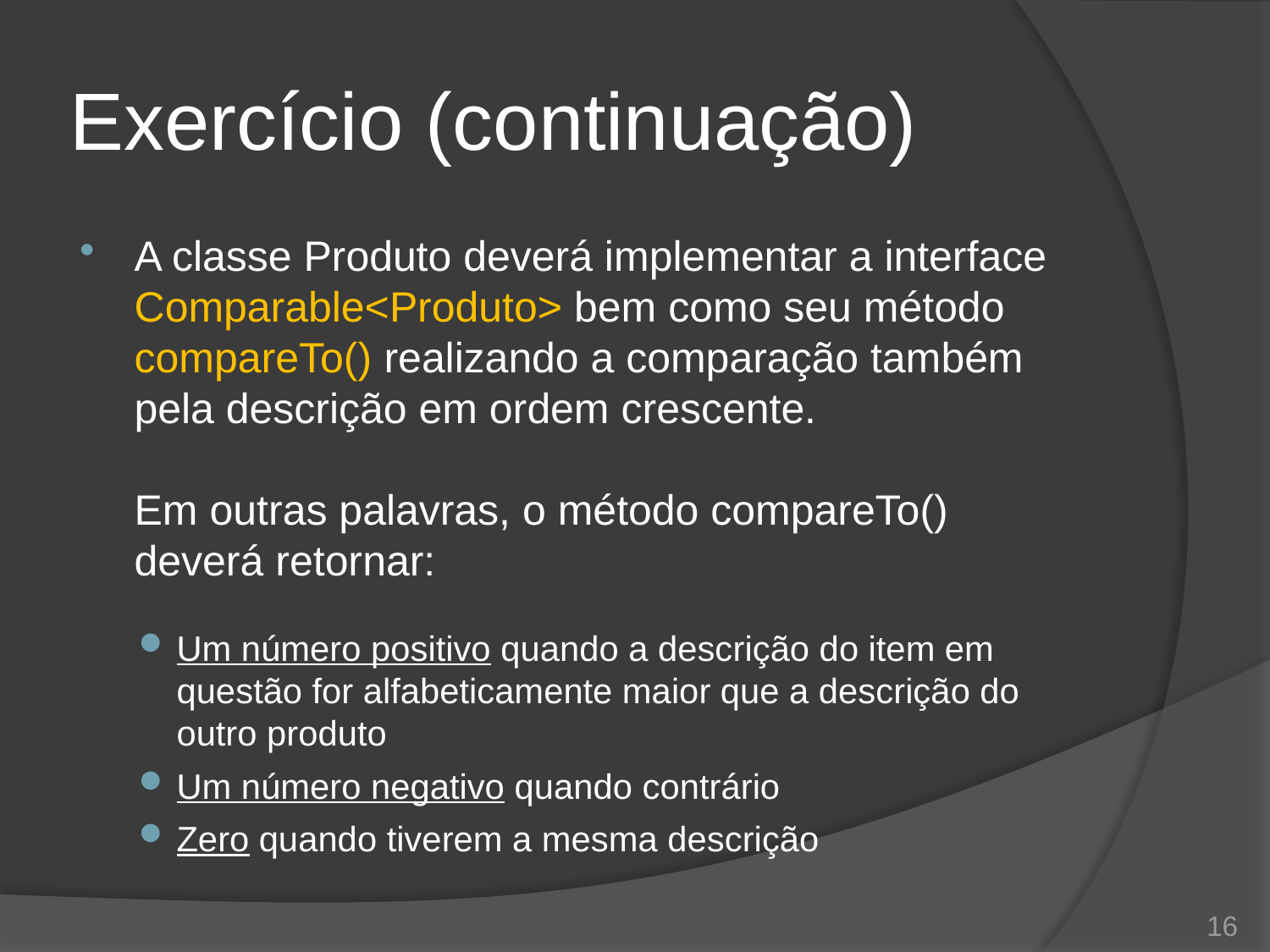

# Exercício (continuação)
A classe Produto deverá implementar a interface Comparable<Produto> bem como seu método compareTo() realizando a comparação também pela descrição em ordem crescente.
Em outras palavras, o método compareTo() deverá retornar:
Um número positivo quando a descrição do item em questão for alfabeticamente maior que a descrição do outro produto
Um número negativo quando contrário
Zero quando tiverem a mesma descrição
16